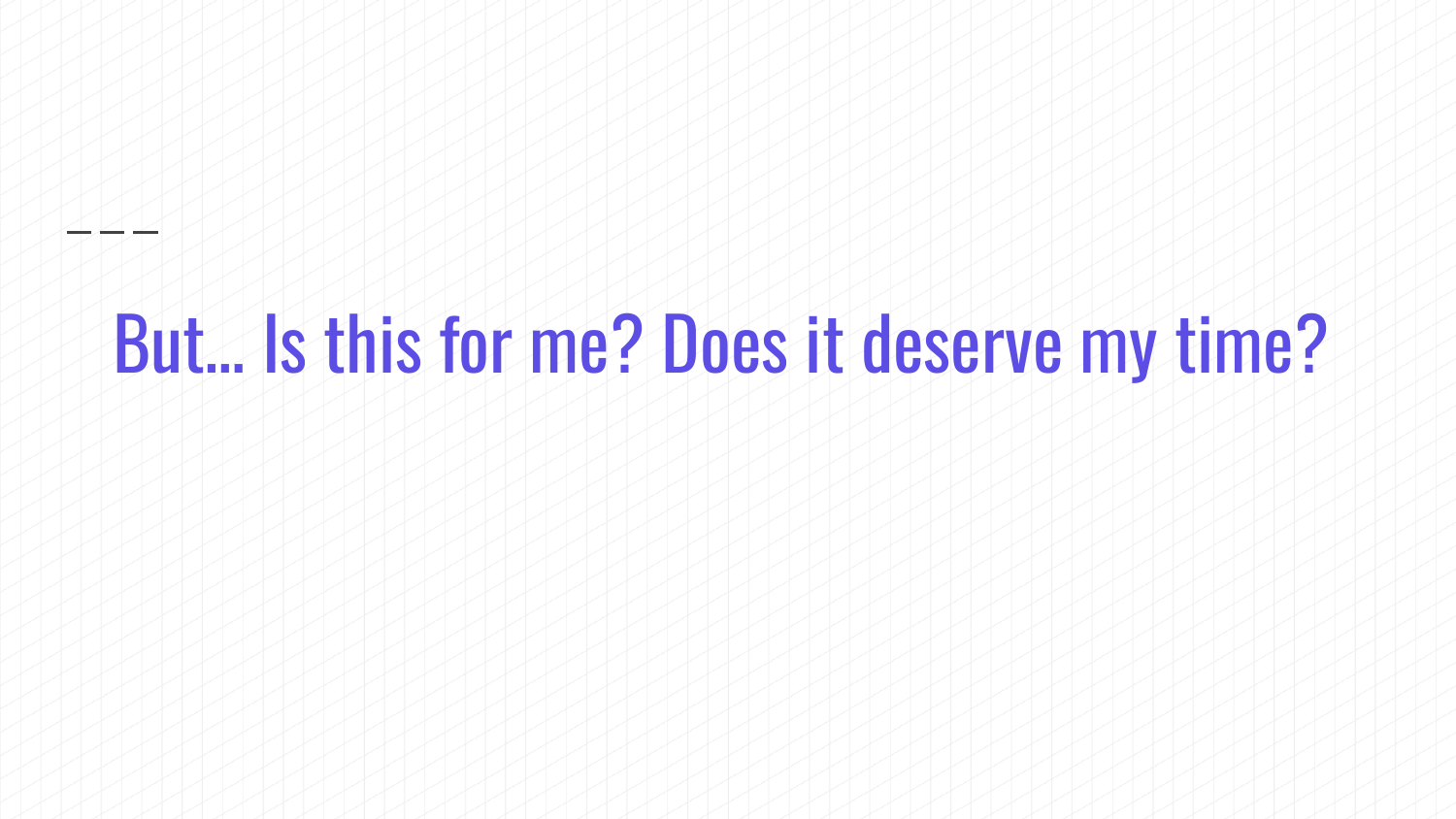

# But… Is this for me? Does it deserve my time?